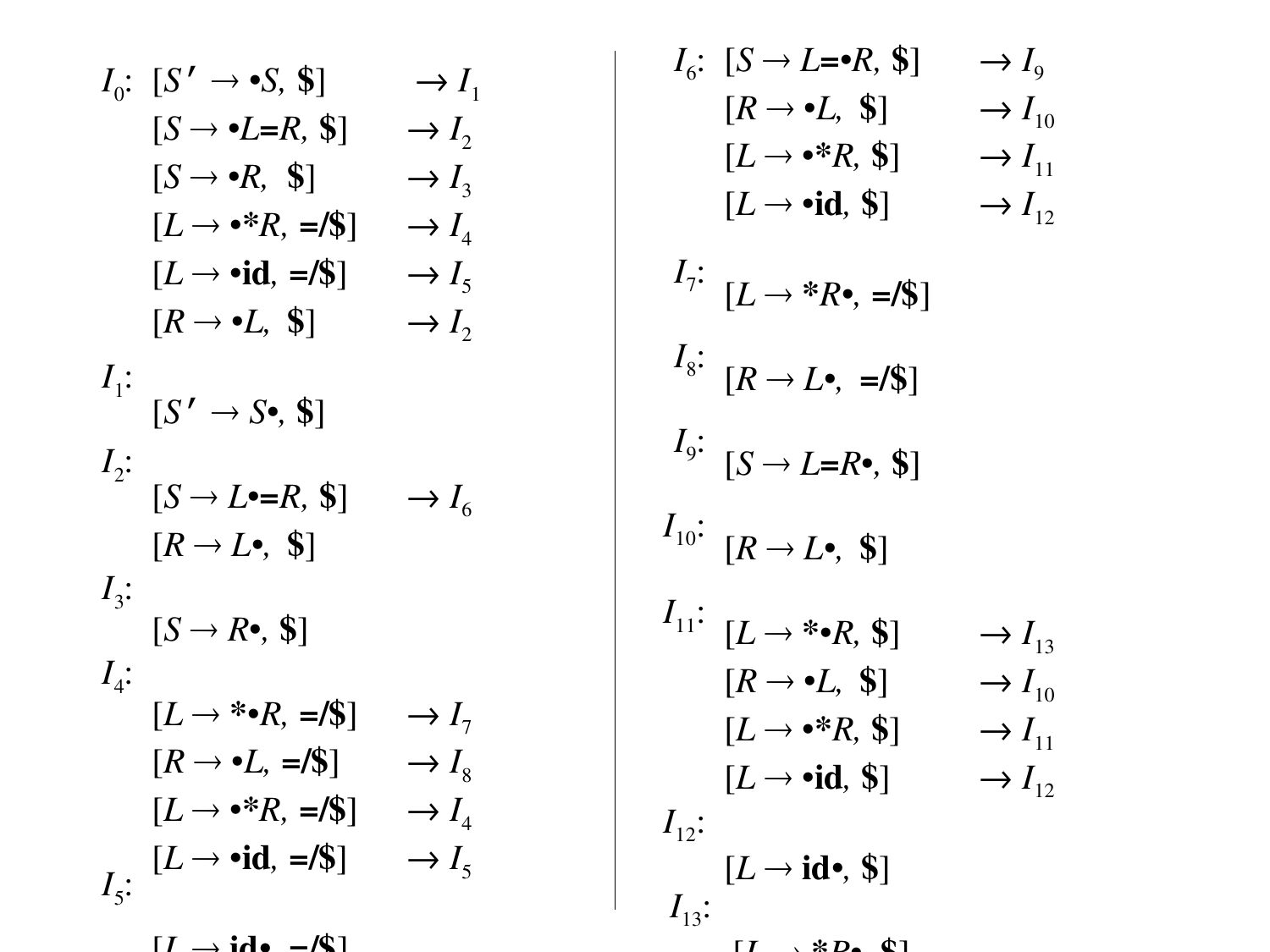

I6:
[S → L=•R, $]	→ I9
[R → •L,	 $]	→ I10
[L → •*R, $]	→ I11
[L → •id, $]	→ I12
[L → *R•, =/$]
[R → L•,	 =/$]
[S → L=R•, $]
[R → L•,	 $]
[L → *•R, $]	→ I13
[R → •L,	 $]	→ I10
[L → •*R, $]	→ I11
[L → •id, $]	→ I12
[L → id•, $]
 [L → *R•, $]
I0:
[S’ → •S, $]	 → I1
[S → •L=R, $]	→ I2
[S → •R,	 $]	→ I3
[L → •*R, =/$]	→ I4
[L → •id, =/$]	→ I5
[R → •L,	 $]	→ I2
[S’ → S•, $]
[S → L•=R, $]	→ I6
[R → L•,	 $]
[S → R•, $]
[L → *•R, =/$]	→ I7
[R → •L, =/$]	→ I8
[L → •*R, =/$]	→ I4
[L → •id, =/$]	→ I5
[L → id•, =/$]
I7:
I8:
I1:
I9:
I2:
I10:
I3:
I11:
I4:
I12:
I5:
I13: